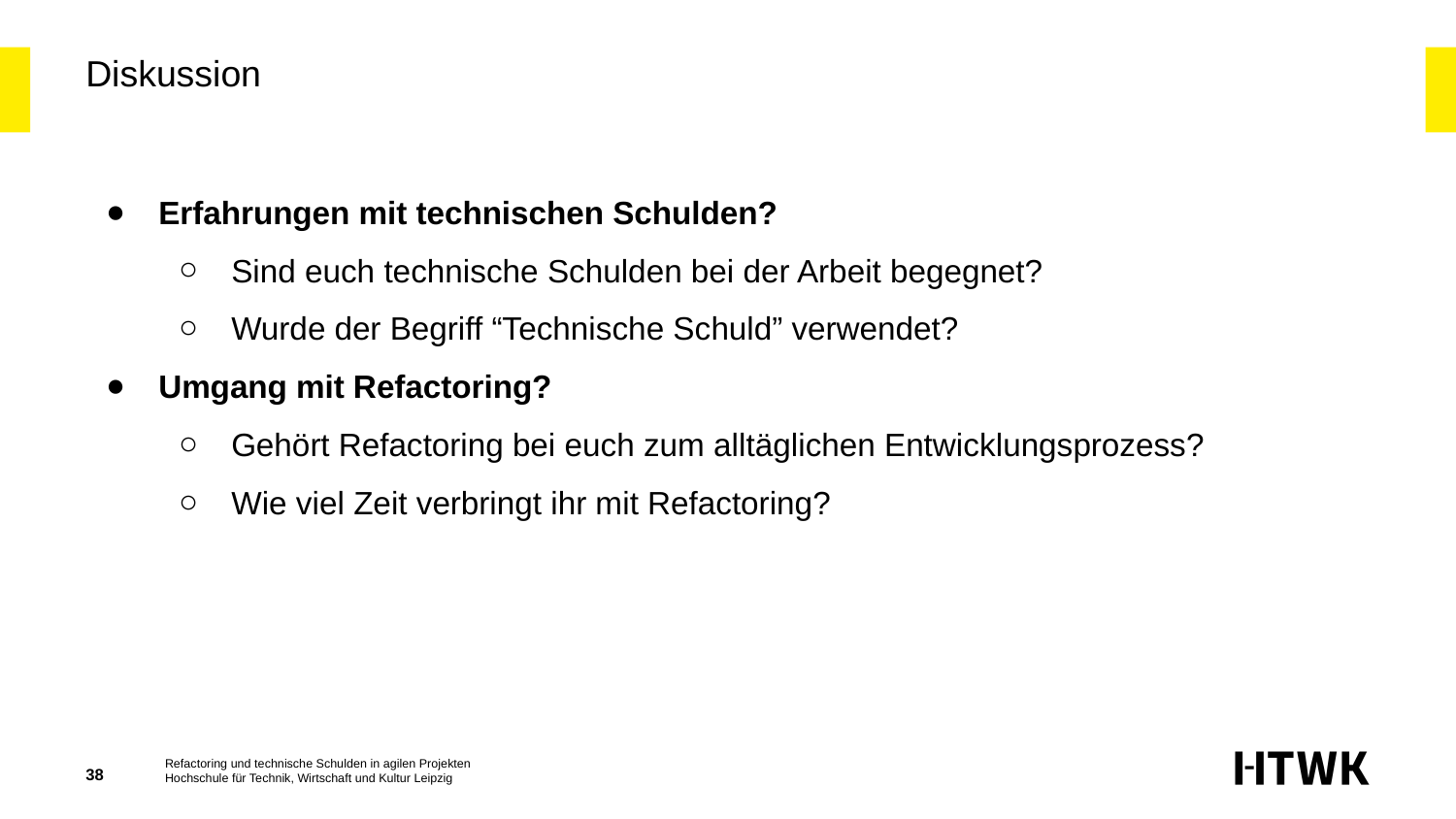

# Diskussion
Erfahrungen mit technischen Schulden?
Sind euch technische Schulden bei der Arbeit begegnet?
Wurde der Begriff “Technische Schuld” verwendet?
Umgang mit Refactoring?
Gehört Refactoring bei euch zum alltäglichen Entwicklungsprozess?
Wie viel Zeit verbringt ihr mit Refactoring?
38